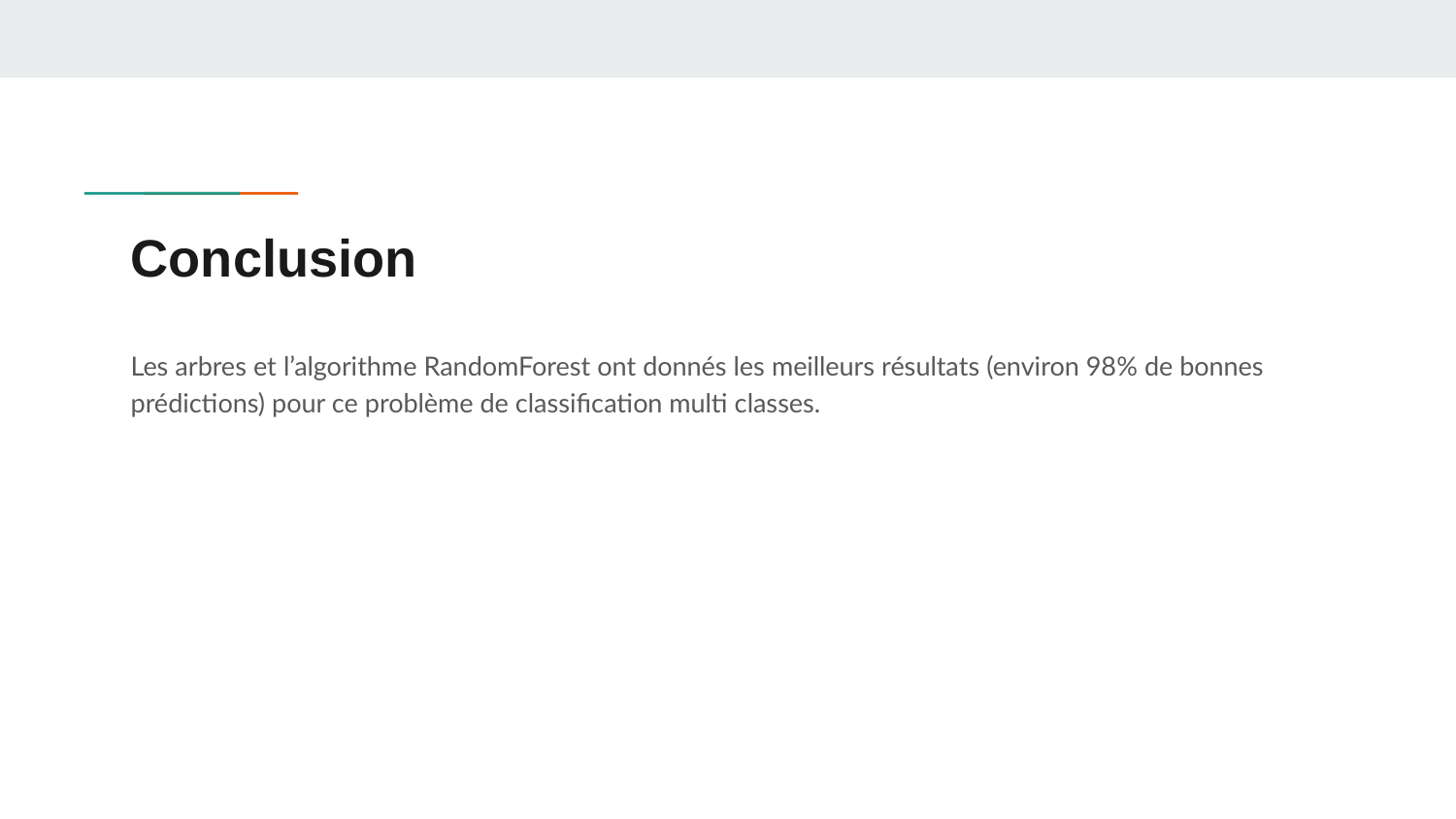

# Conclusion
Les arbres et l’algorithme RandomForest ont donnés les meilleurs résultats (environ 98% de bonnes prédictions) pour ce problème de classification multi classes.